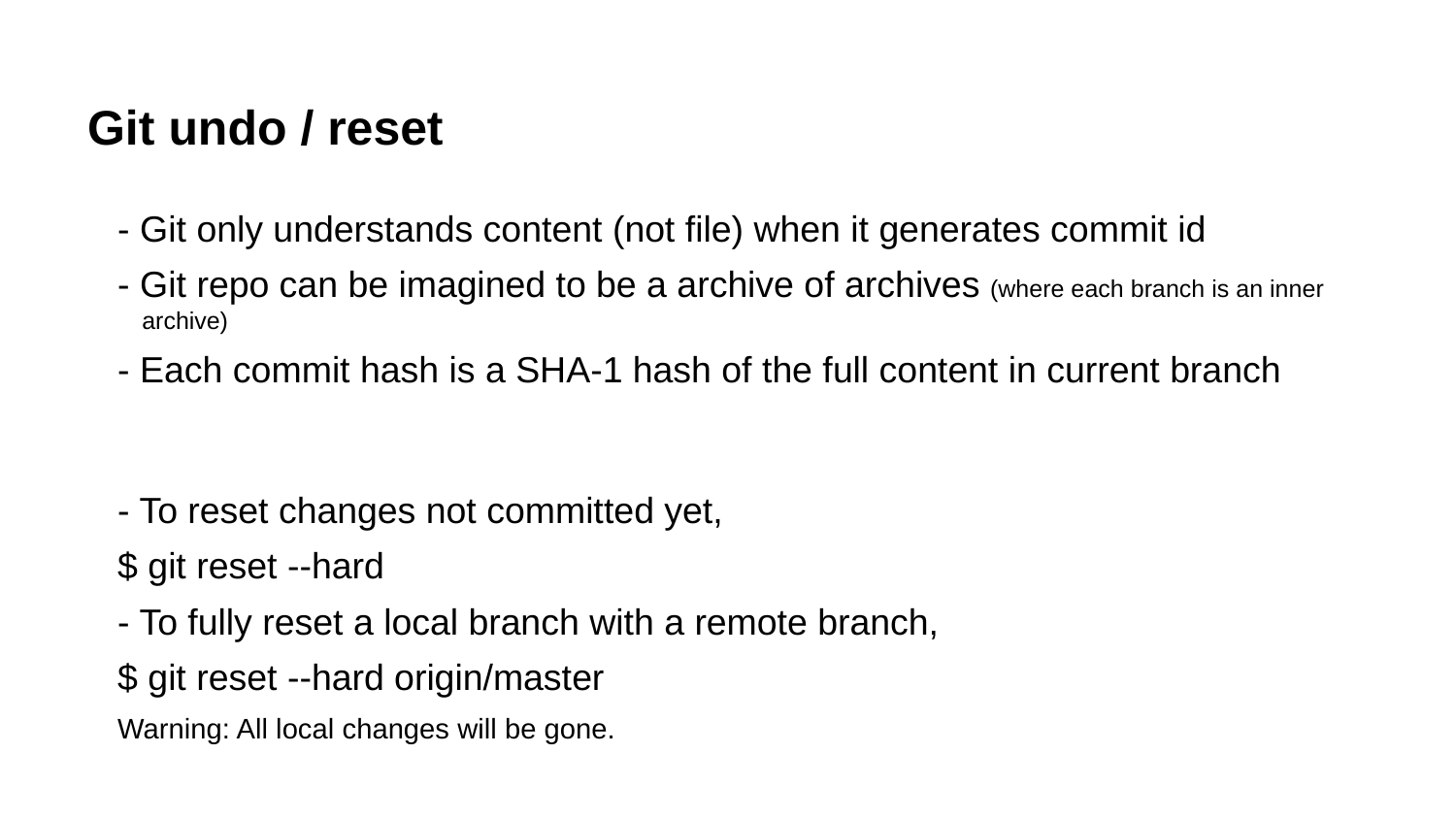

# Git undo / reset
- Git only understands content (not file) when it generates commit id
- Git repo can be imagined to be a archive of archives (where each branch is an inner archive)
- Each commit hash is a SHA-1 hash of the full content in current branch

- To reset changes not committed yet,
$ git reset --hard
- To fully reset a local branch with a remote branch,
$ git reset --hard origin/master
Warning: All local changes will be gone.